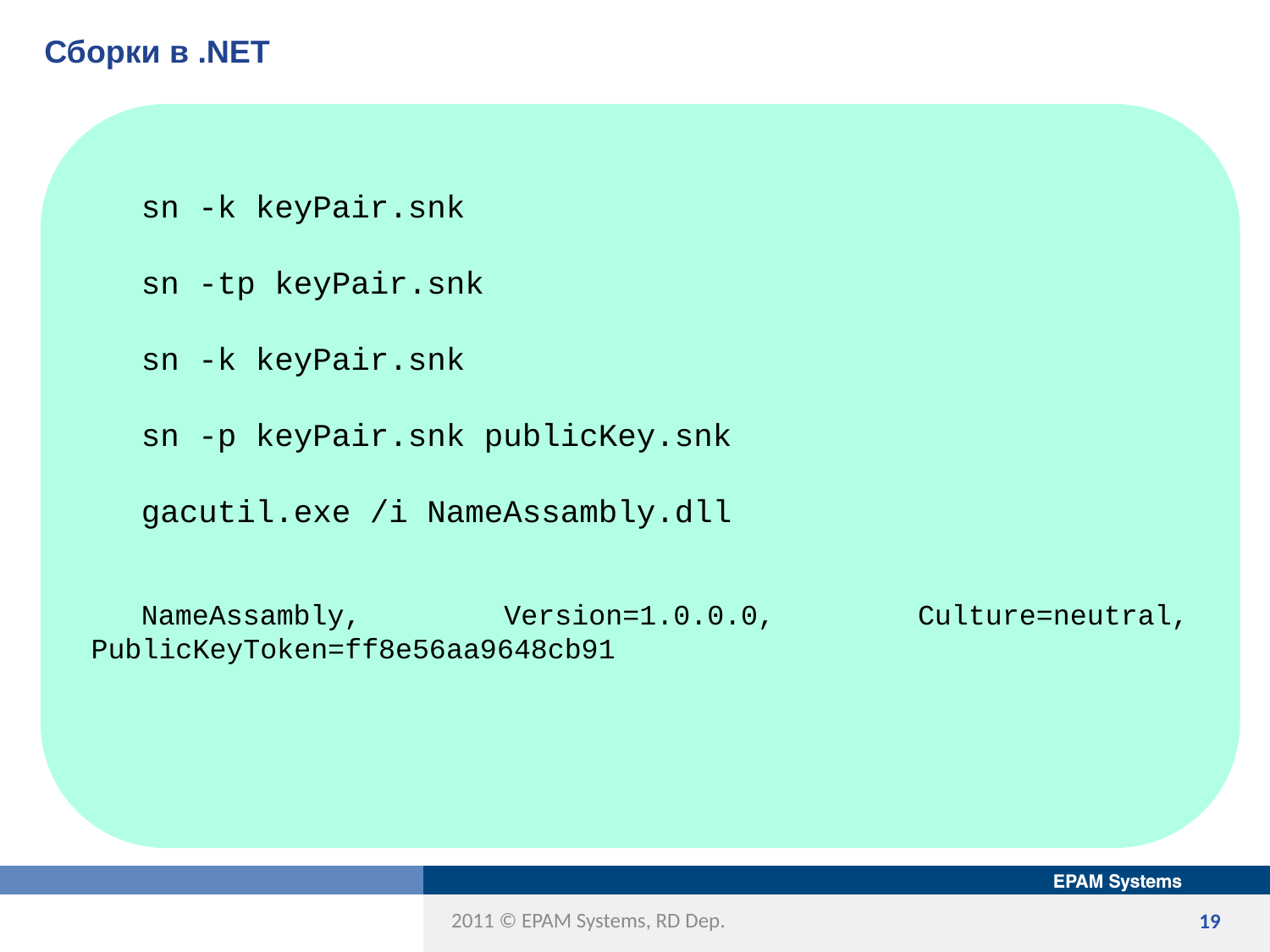

# Сборки в .NET

sn -k keyPair.snk

sn -tp keyPair.snk

sn -k keyPair.snk

sn -p keyPair.snk publicKey.snk

gacutil.exe /i NameAssambly.dll

NameAssambly, Version=1.0.0.0, Culture=neutral, PublicKeyToken=ff8e56aa9648cb91